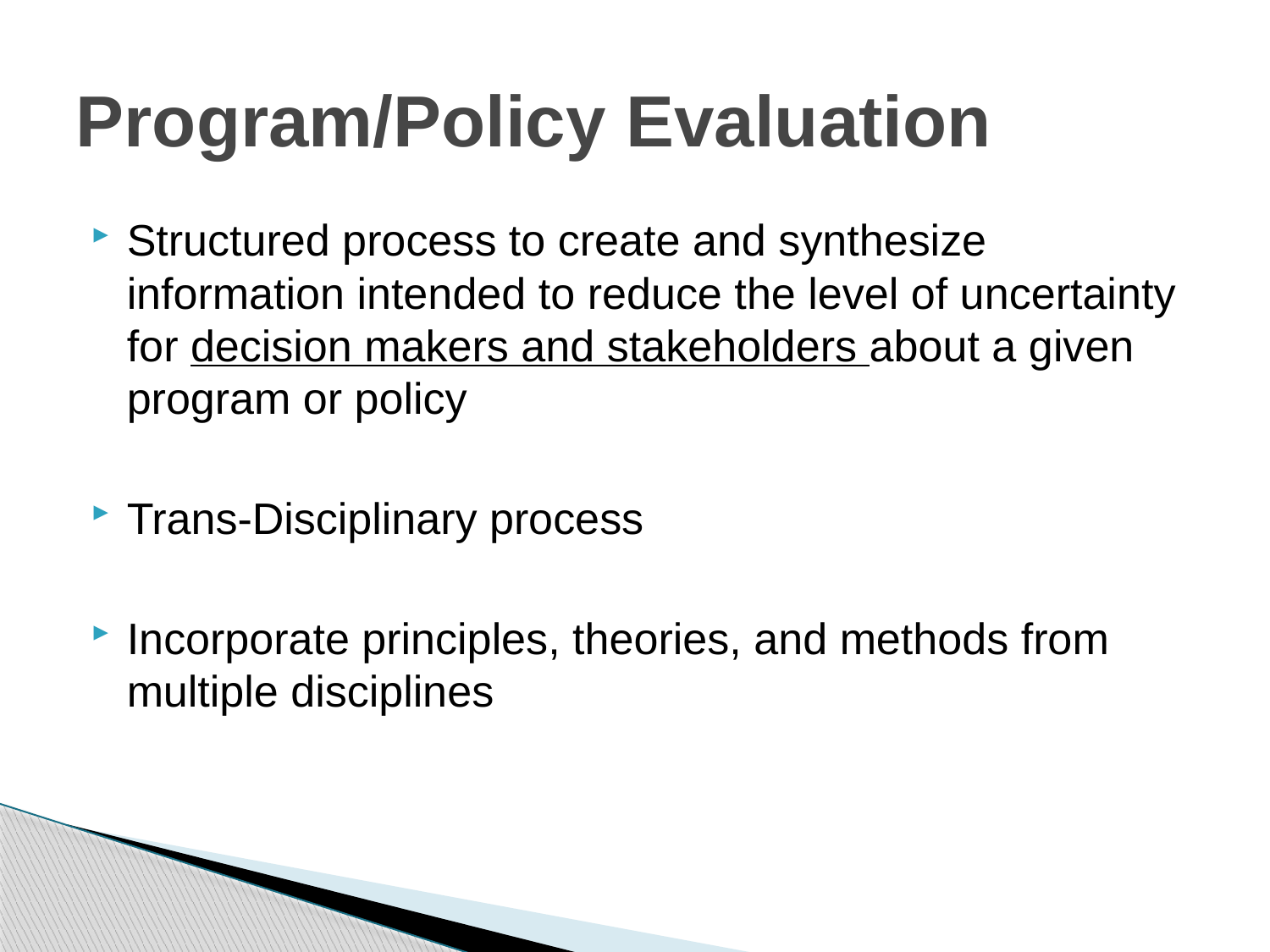

# Program/Policy Evaluation
Structured process to create and synthesize information intended to reduce the level of uncertainty for decision makers and stakeholders about a given program or policy

Trans-Disciplinary process

Incorporate principles, theories, and methods from multiple disciplines